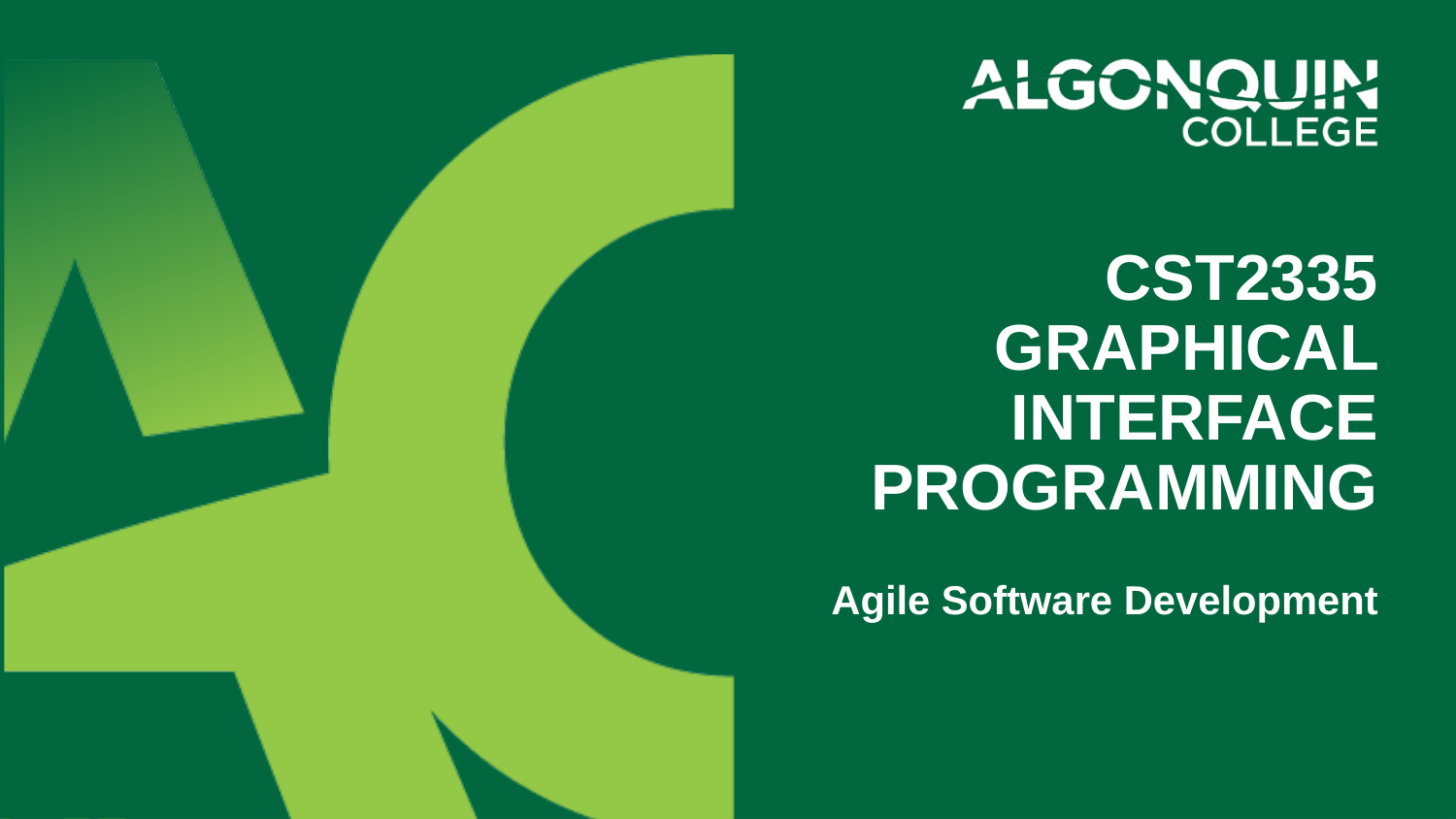

# CST2335 Graphical Interface programming
Agile Software Development